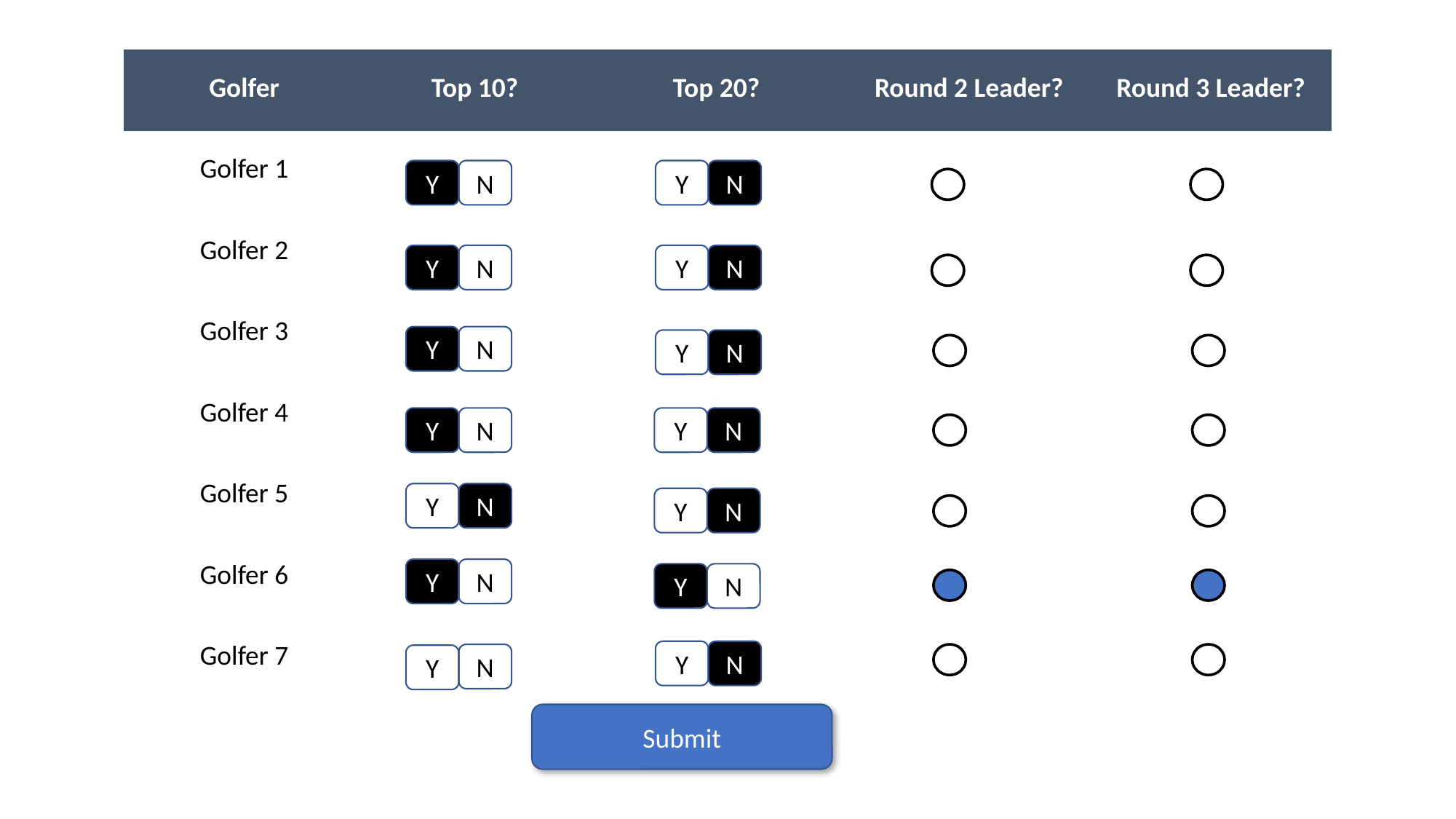

| Golfer | Top 10? | Top 20? | Round 2 Leader? | Round 3 Leader? |
| --- | --- | --- | --- | --- |
| Golfer 1 |  |  |  |  |
| Golfer 2 |  |  |  |  |
| Golfer 3 |  |  |  |  |
| Golfer 4 |  |  |  |  |
| Golfer 5 |  |  |  |  |
| Golfer 6 |  |  |  |  |
| Golfer 7 |  |  |  |  |
Y
N
Y
N

Y
N
Y
N

Y
N
Y
N

Y
N
Y
N

Y
N
Y
N

Y
N
Y
N

Y
N
N

Y
Submit